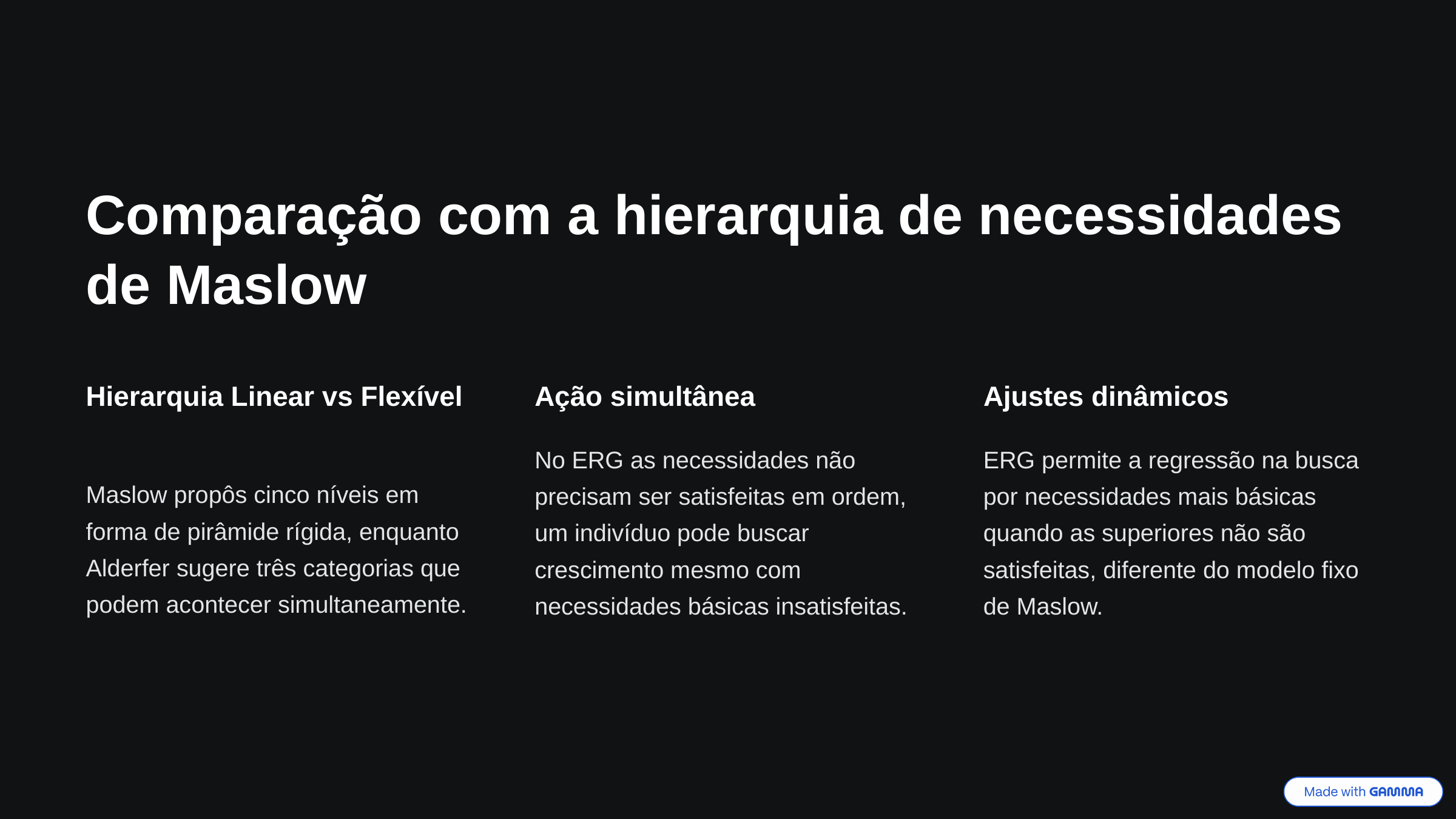

Comparação com a hierarquia de necessidades de Maslow
Hierarquia Linear vs Flexível
Ação simultânea
Ajustes dinâmicos
No ERG as necessidades não precisam ser satisfeitas em ordem, um indivíduo pode buscar crescimento mesmo com necessidades básicas insatisfeitas.
ERG permite a regressão na busca por necessidades mais básicas quando as superiores não são satisfeitas, diferente do modelo fixo de Maslow.
Maslow propôs cinco níveis em forma de pirâmide rígida, enquanto Alderfer sugere três categorias que podem acontecer simultaneamente.